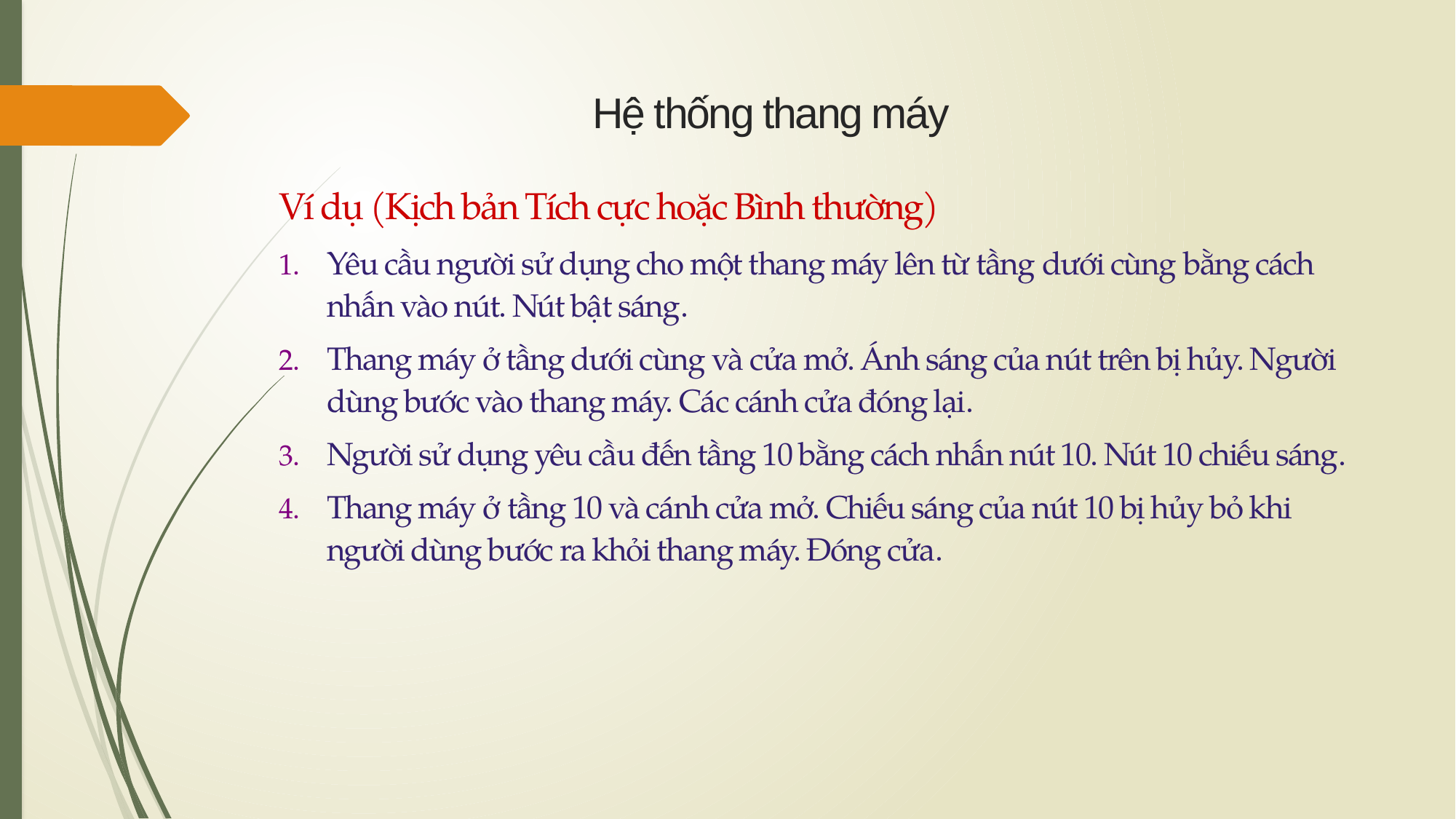

# Hệ thống thang máy
Ví dụ (Kịch bản Tích cực hoặc Bình thường)
Yêu cầu người sử dụng cho một thang máy lên từ tầng dưới cùng bằng cách nhấn vào nút. Nút bật sáng.
Thang máy ở tầng dưới cùng và cửa mở. Ánh sáng của nút trên bị hủy. Người dùng bước vào thang máy. Các cánh cửa đóng lại.
Người sử dụng yêu cầu đến tầng 10 bằng cách nhấn nút 10. Nút 10 chiếu sáng.
Thang máy ở tầng 10 và cánh cửa mở. Chiếu sáng của nút 10 bị hủy bỏ khi người dùng bước ra khỏi thang máy. Đóng cửa.
21